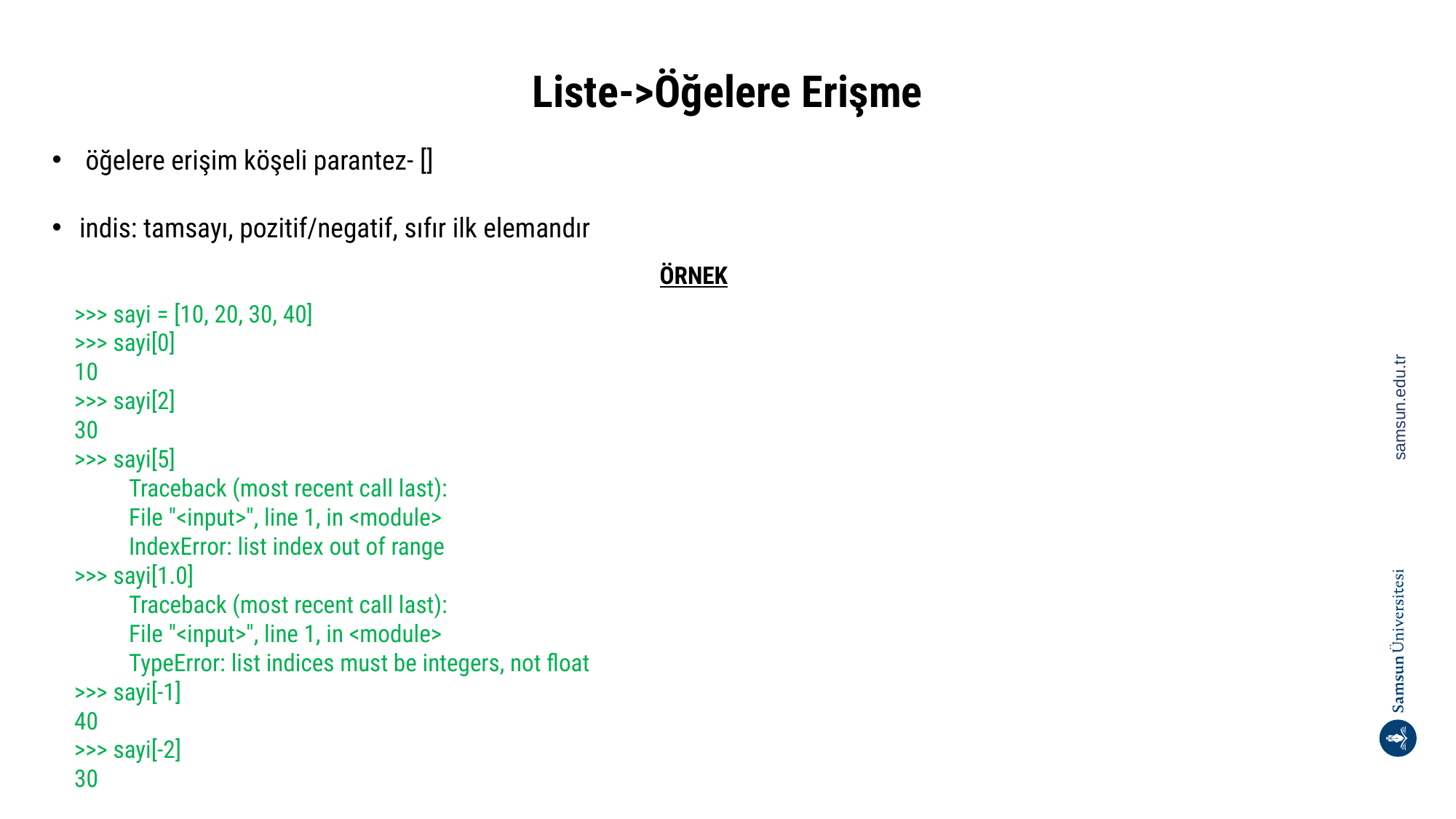

# Liste->Öğelere Erişme
 öğelere erişim köşeli parantez- []
indis: tamsayı, pozitif/negatif, sıfır ilk elemandır
ÖRNEK
>>> sayi = [10, 20, 30, 40]
>>> sayi[0]
10
>>> sayi[2]
30
>>> sayi[5]
Traceback (most recent call last):
File "<input>", line 1, in <module>
IndexError: list index out of range
>>> sayi[1.0]
Traceback (most recent call last):
File "<input>", line 1, in <module>
TypeError: list indices must be integers, not float
>>> sayi[-1]
40
>>> sayi[-2]
30